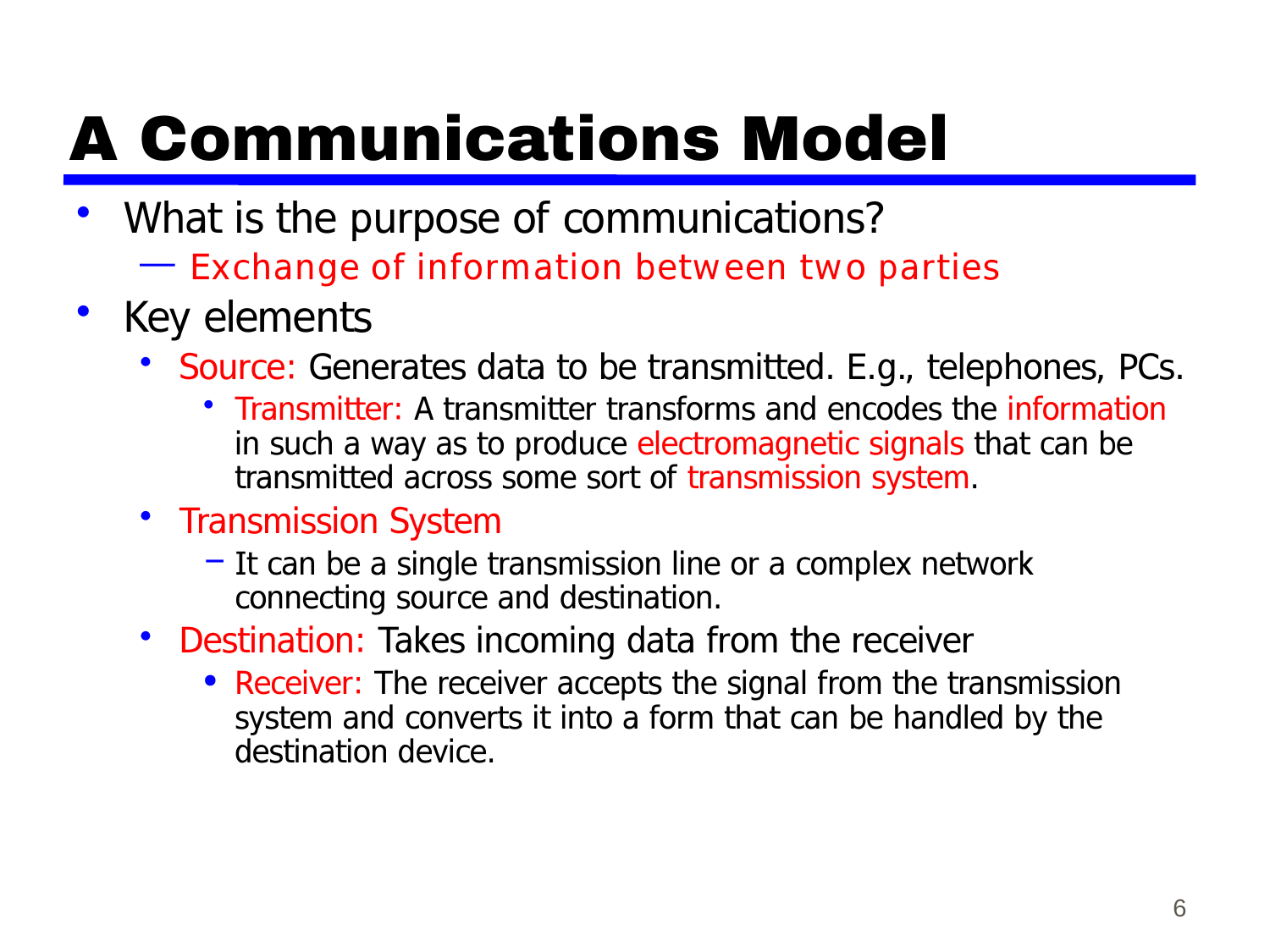

# A Communications Model
What is the purpose of communications?
 Exchange of information between two parties
Key elements
Source: Generates data to be transmitted. E.g., telephones, PCs.
Transmitter: A transmitter transforms and encodes the information in such a way as to produce electromagnetic signals that can be transmitted across some sort of transmission system.
Transmission System
It can be a single transmission line or a complex network connecting source and destination.
Destination: Takes incoming data from the receiver
Receiver: The receiver accepts the signal from the transmission system and converts it into a form that can be handled by the destination device.
6